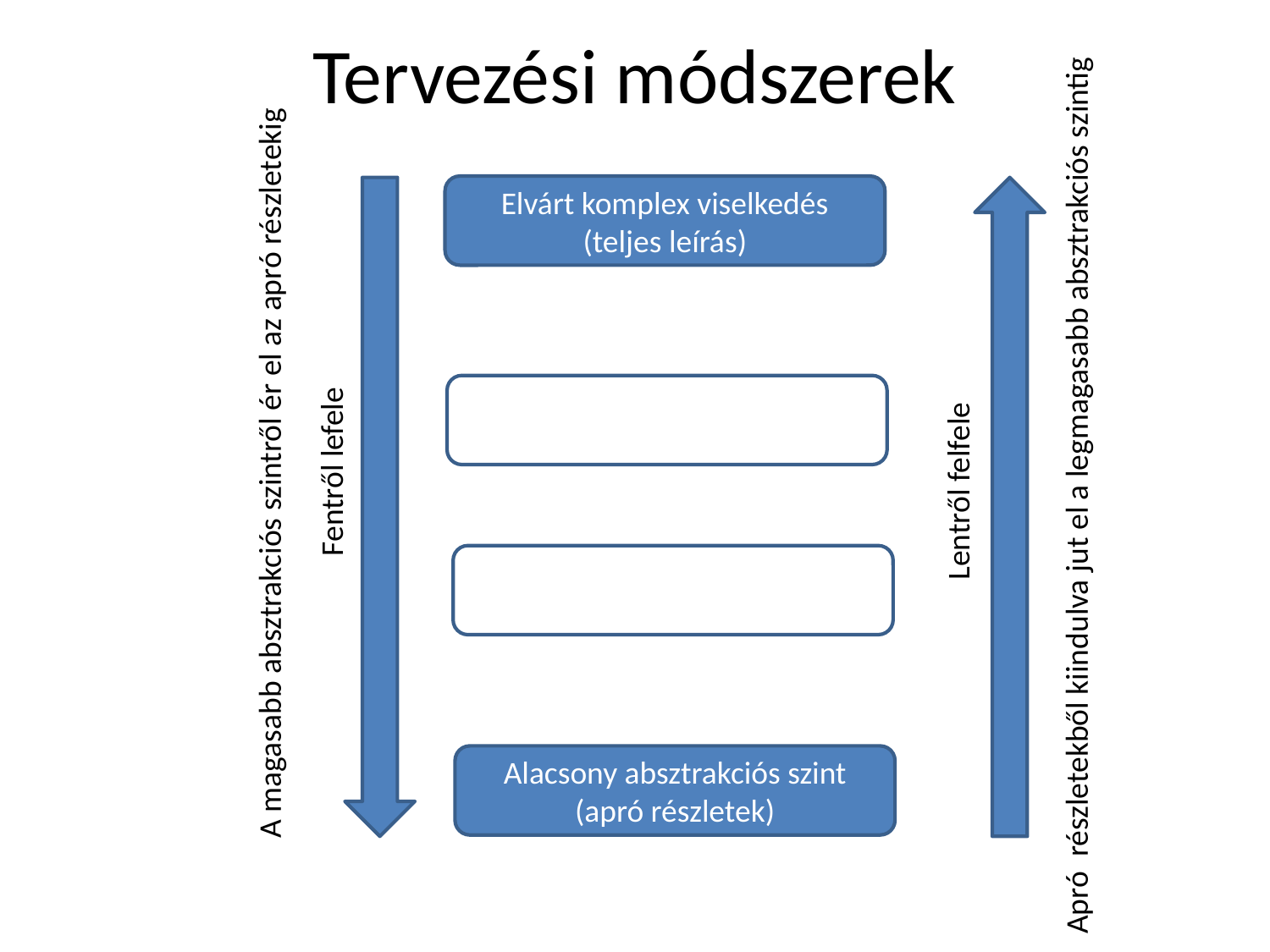

# Tervezési módszerek
Elvárt komplex viselkedés
(teljes leírás)

Absztrakciós szint

Apró  részletekből kiindulva jut el a legmagasabb absztrakciós szintig
Fentről lefele
A magasabb absztrakciós szintről ér el az apró részletekig
Lentről felfele
Absztrakciós szint
Alacsony absztrakciós szint
(apró részletek)